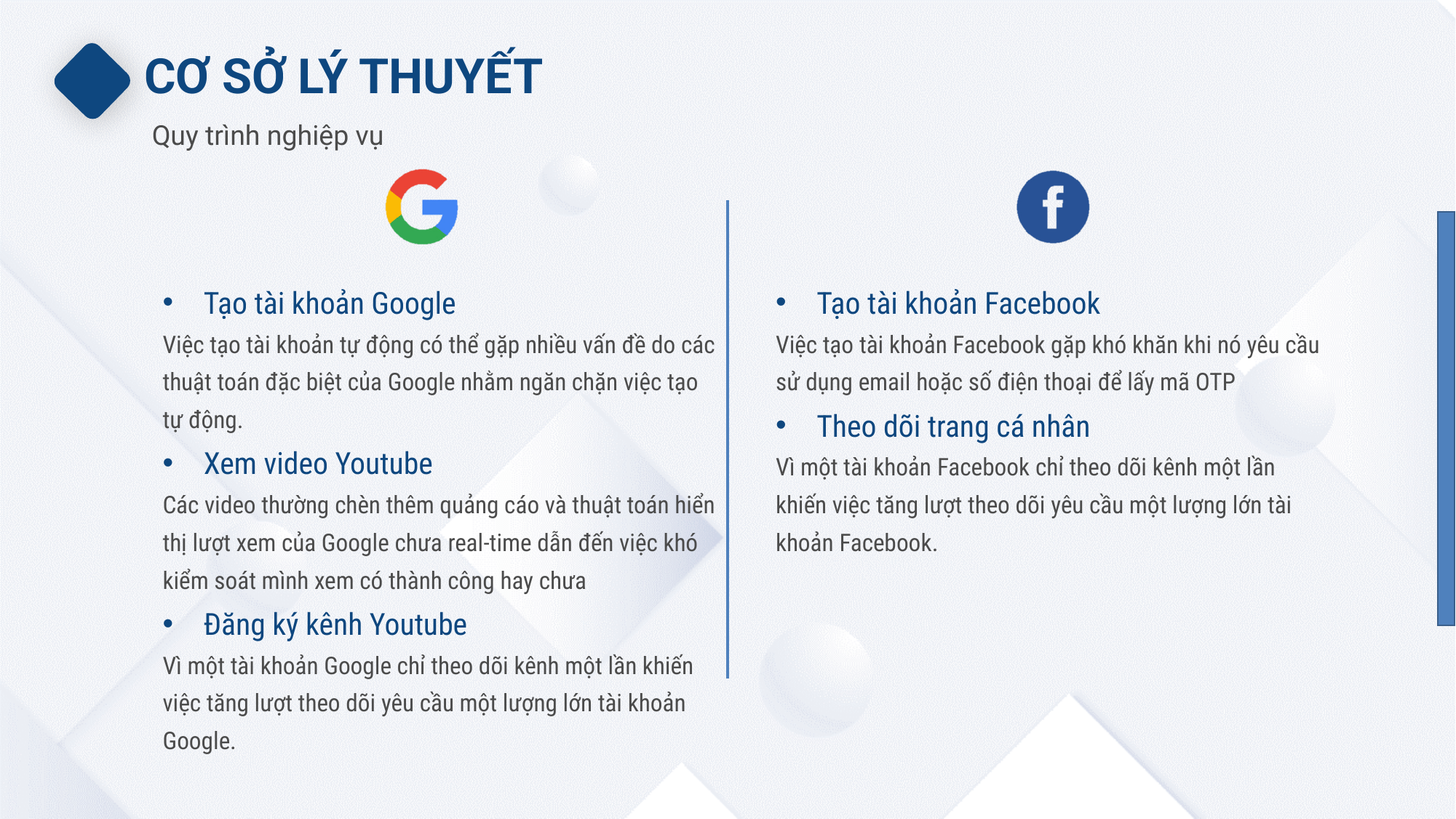

CƠ SỞ LÝ THUYẾT

Quy trình nghiệp vụ

Tạo tài khoản Google
Việc tạo tài khoản tự động có thể gặp nhiều vấn đề do các thuật toán đặc biệt của Google nhằm ngăn chặn việc tạo tự động.
Xem video Youtube
Các video thường chèn thêm quảng cáo và thuật toán hiển thị lượt xem của Google chưa real-time dẫn đến việc khó kiểm soát mình xem có thành công hay chưa
Đăng ký kênh Youtube
Vì một tài khoản Google chỉ theo dõi kênh một lần khiến việc tăng lượt theo dõi yêu cầu một lượng lớn tài khoản Google.
Tạo tài khoản Facebook
Việc tạo tài khoản Facebook gặp khó khăn khi nó yêu cầu sử dụng email hoặc số điện thoại để lấy mã OTP
Theo dõi trang cá nhân
Vì một tài khoản Facebook chỉ theo dõi kênh một lần khiến việc tăng lượt theo dõi yêu cầu một lượng lớn tài khoản Facebook.